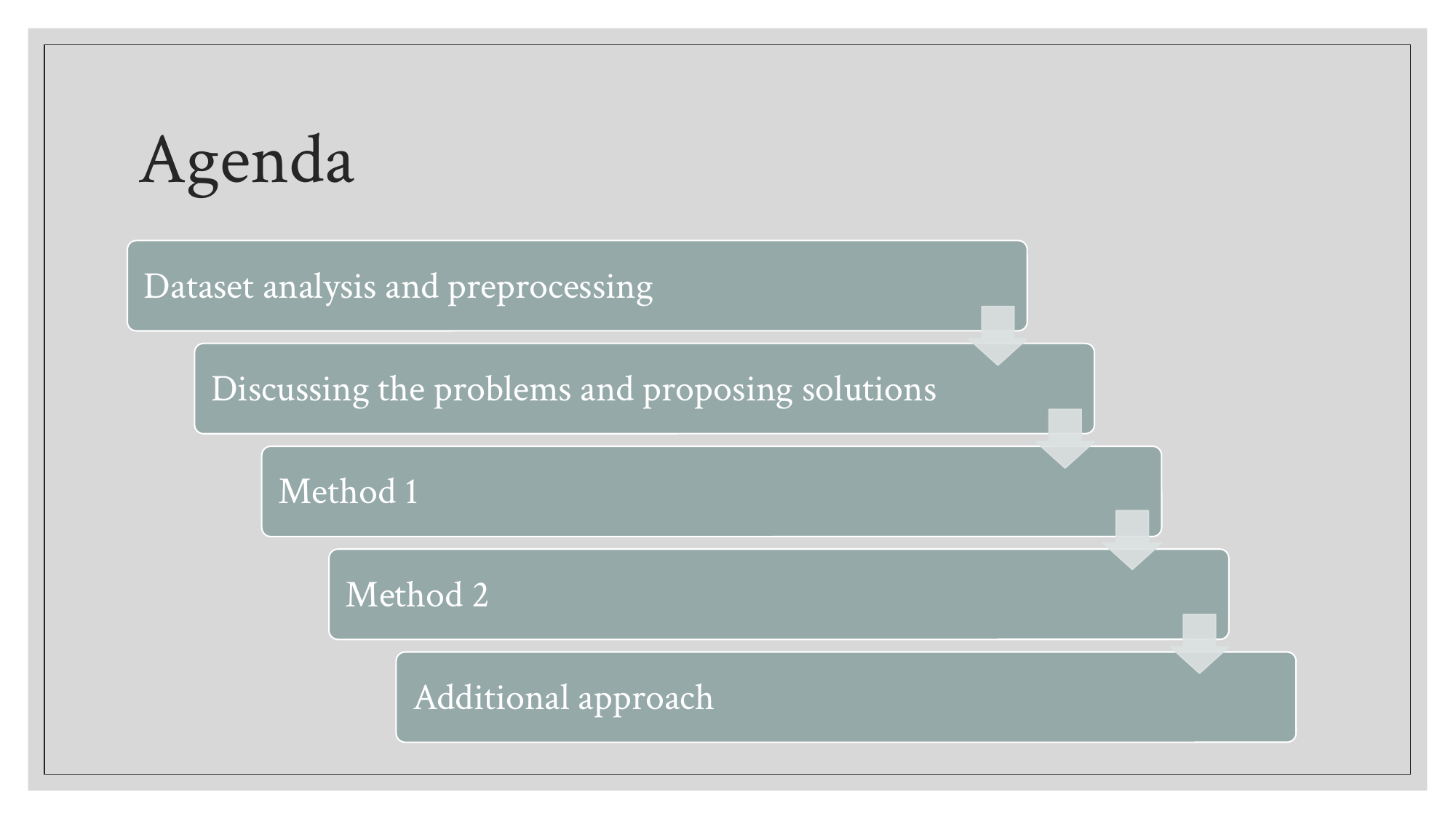

# Agenda
Dataset analysis and preprocessing
Discussing the problems and proposing solutions
Method 1
Method 2
Additional approach